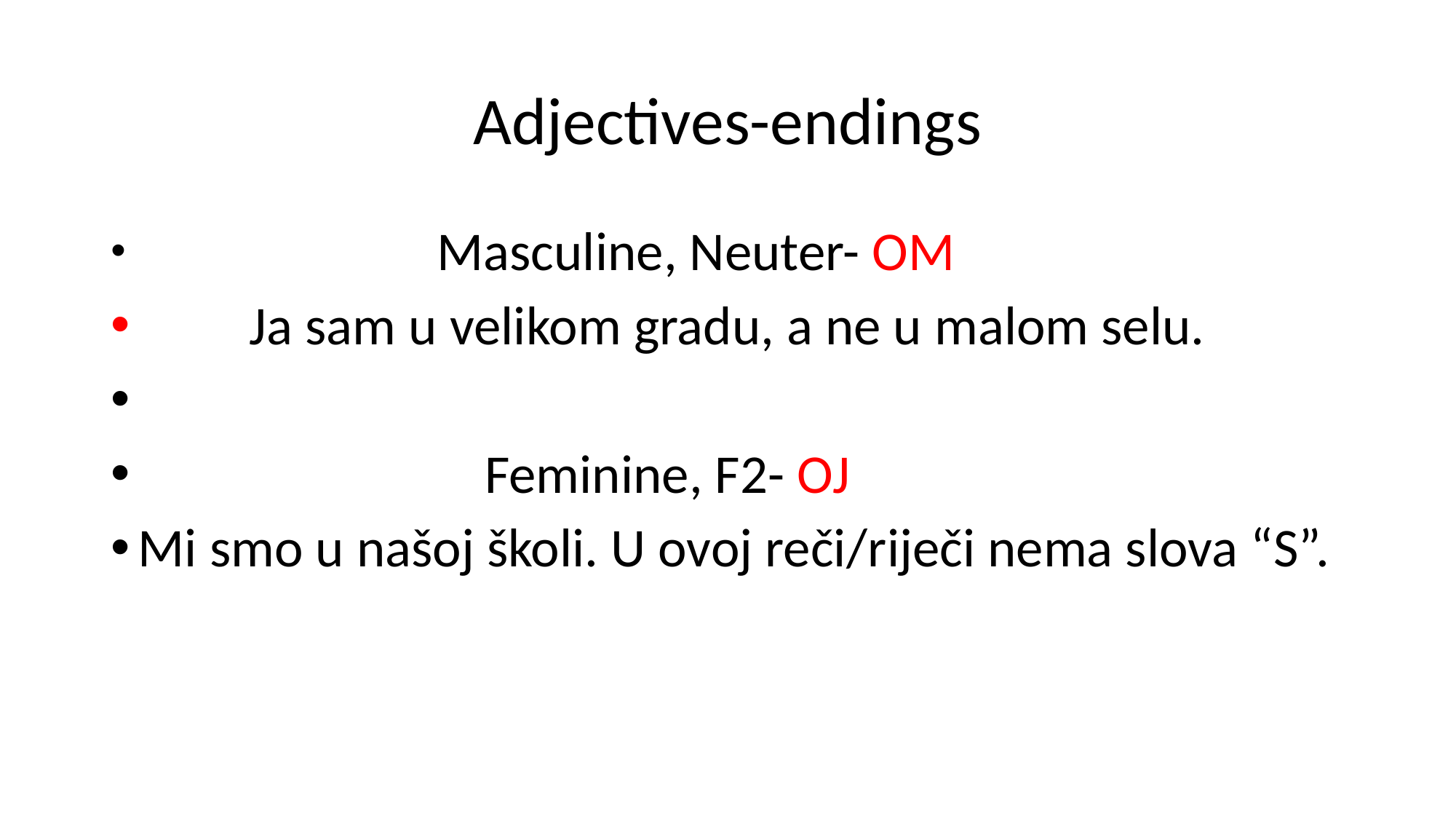

# Adjectives-endings
                               Masculine, Neuter- OM
         Ja sam u velikom gradu, a ne u malom selu.

                            Feminine, F2- OJ
Mi smo u našoj školi. U ovoj reči/riječi nema slova “S”.